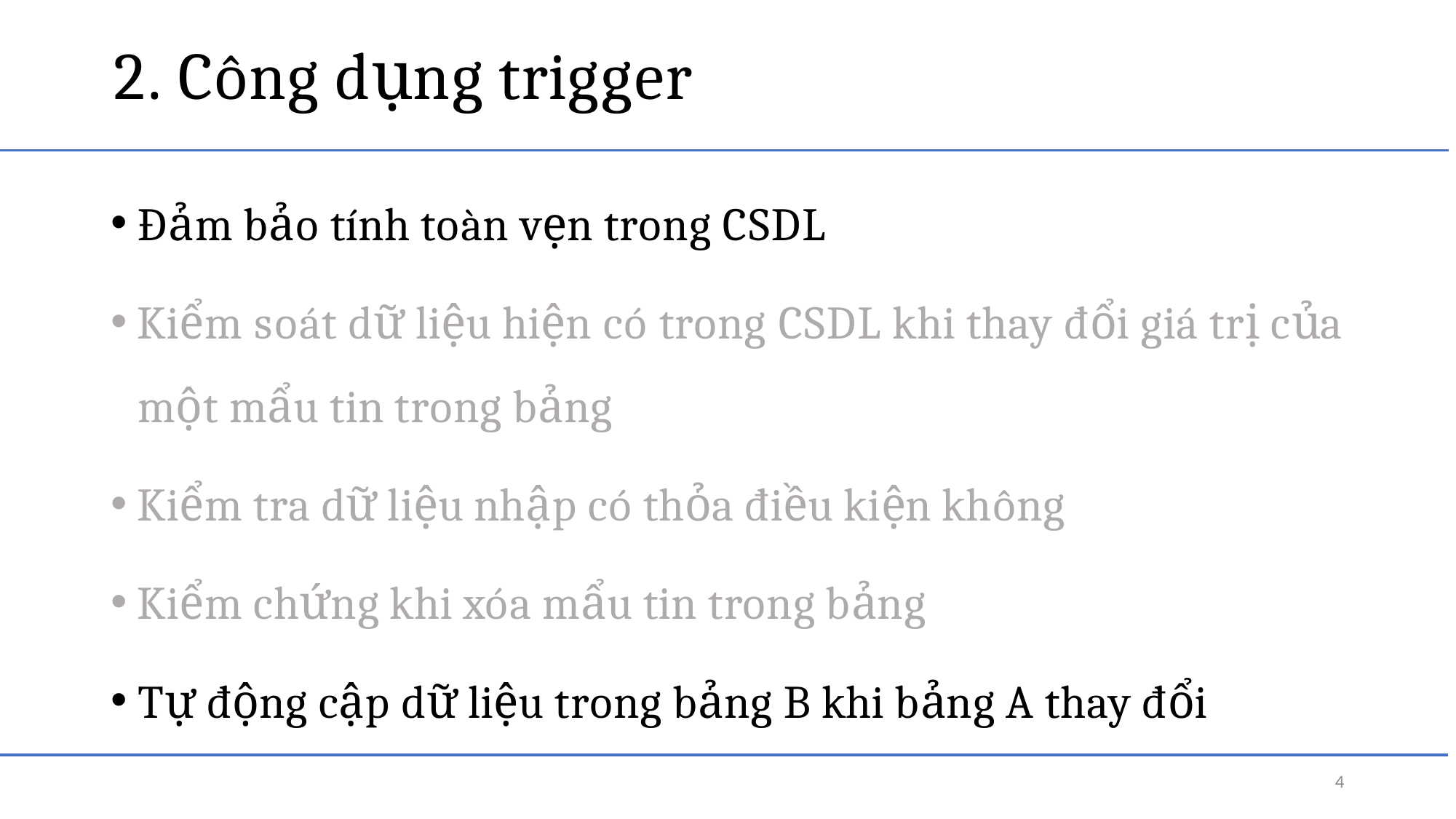

# 2. Công dụng trigger
Đảm bảo tính toàn vẹn trong CSDL
Kiểm soát dữ liệu hiện có trong CSDL khi thay đổi giá trị của một mẩu tin trong bảng
Kiểm tra dữ liệu nhập có thỏa điều kiện không
Kiểm chứng khi xóa mẩu tin trong bảng
Tự động cập dữ liệu trong bảng B khi bảng A thay đổi
4